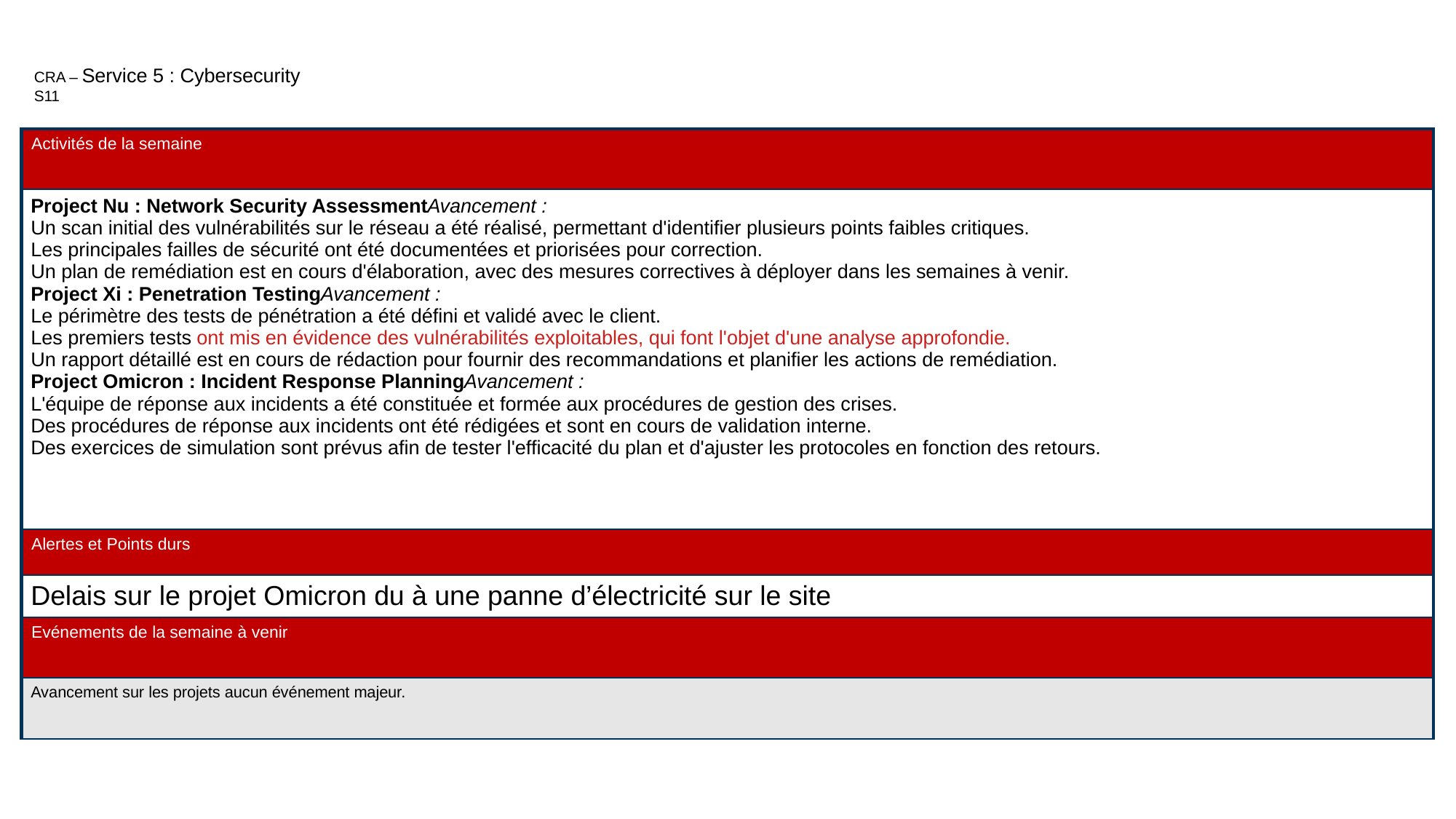

CRA – Service 5 : Cybersecurity
S11
| Activités de la semaine |
| --- |
| Project Nu : Network Security Assessment Avancement : Un scan initial des vulnérabilités sur le réseau a été réalisé, permettant d'identifier plusieurs points faibles critiques. Les principales failles de sécurité ont été documentées et priorisées pour correction. Un plan de remédiation est en cours d'élaboration, avec des mesures correctives à déployer dans les semaines à venir. Project Xi : Penetration Testing Avancement : Le périmètre des tests de pénétration a été défini et validé avec le client. Les premiers tests ont mis en évidence des vulnérabilités exploitables, qui font l'objet d'une analyse approfondie. Un rapport détaillé est en cours de rédaction pour fournir des recommandations et planifier les actions de remédiation. Project Omicron : Incident Response Planning Avancement : L'équipe de réponse aux incidents a été constituée et formée aux procédures de gestion des crises. Des procédures de réponse aux incidents ont été rédigées et sont en cours de validation interne. Des exercices de simulation sont prévus afin de tester l'efficacité du plan et d'ajuster les protocoles en fonction des retours. |
| Alertes et Points durs |
| Delais sur le projet Omicron du à une panne d’électricité sur le site |
| Evénements de la semaine à venir |
| Avancement sur les projets aucun événement majeur. |